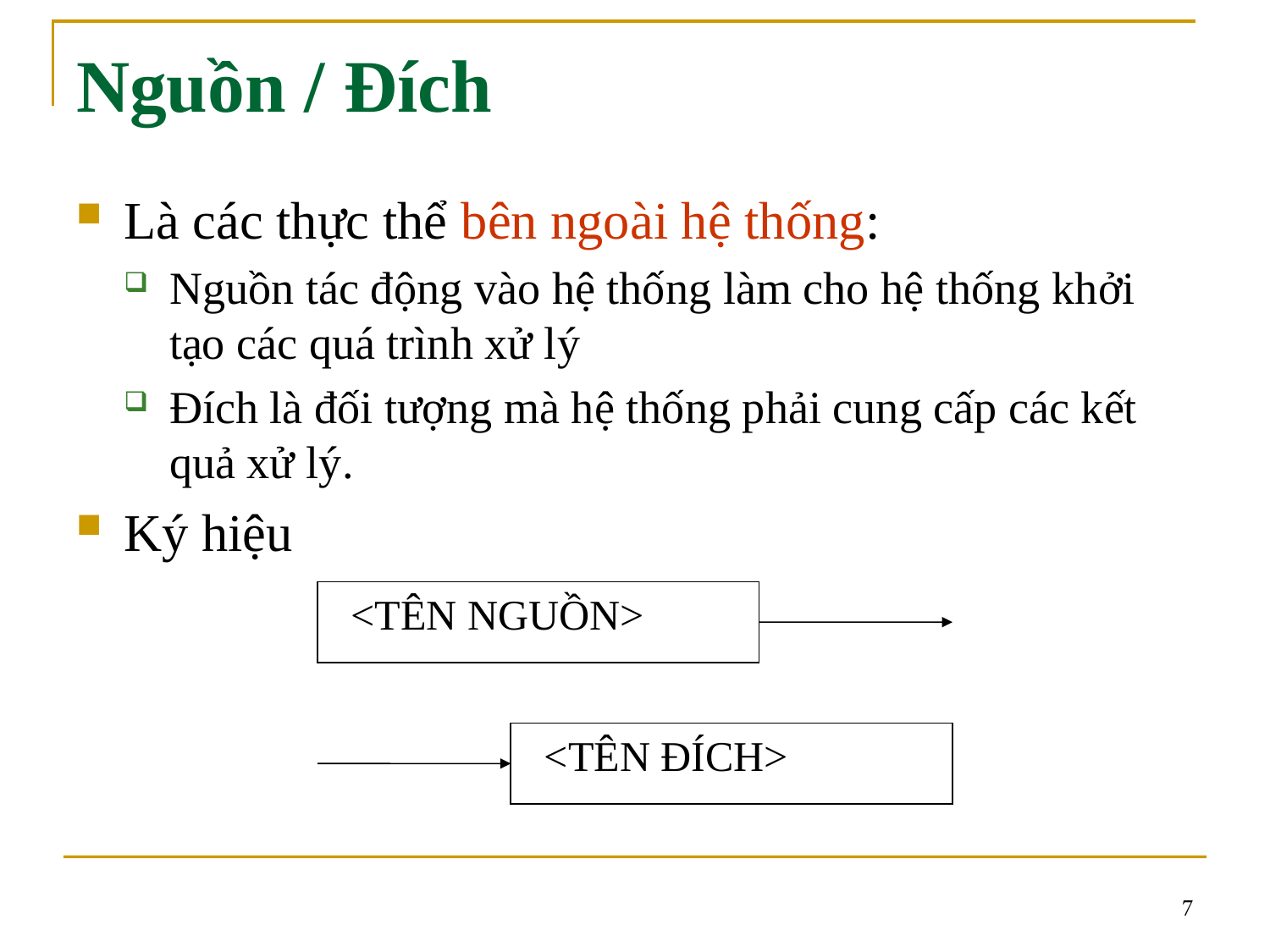

# Nguồn / Đích
Là các thực thể bên ngoài hệ thống:
Nguồn tác động vào hệ thống làm cho hệ thống khởi tạo các quá trình xử lý
Đích là đối tượng mà hệ thống phải cung cấp các kết quả xử lý.
Ký hiệu
  <TÊN NGUỒN>

  <TÊN ĐÍCH>

7